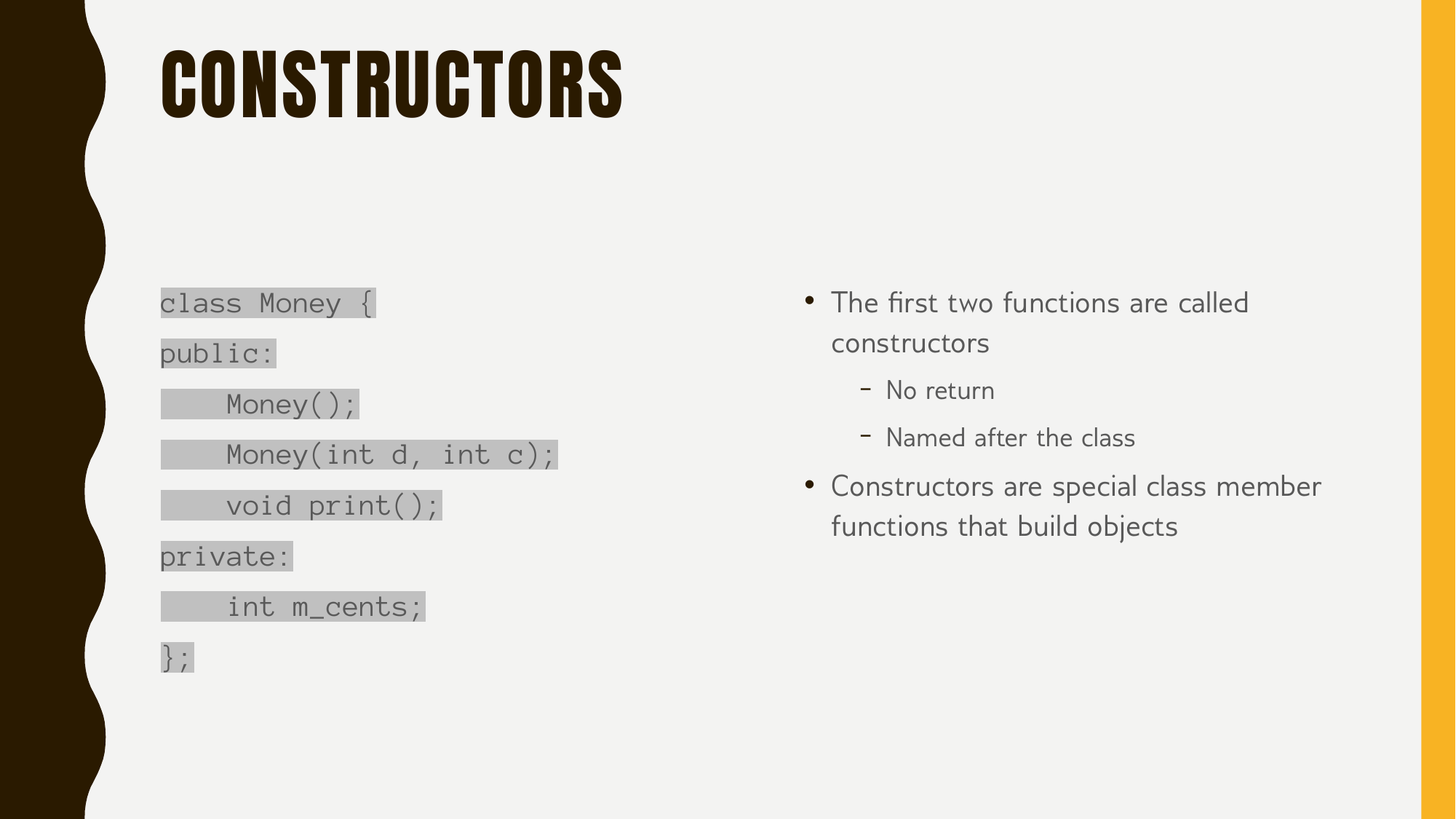

# Constructors
class Money {
public:
    Money();
    Money(int d, int c);
    void print();
private:
    int m_cents;
};
The first two functions are called constructors
No return
Named after the class
Constructors are special class member functions that build objects